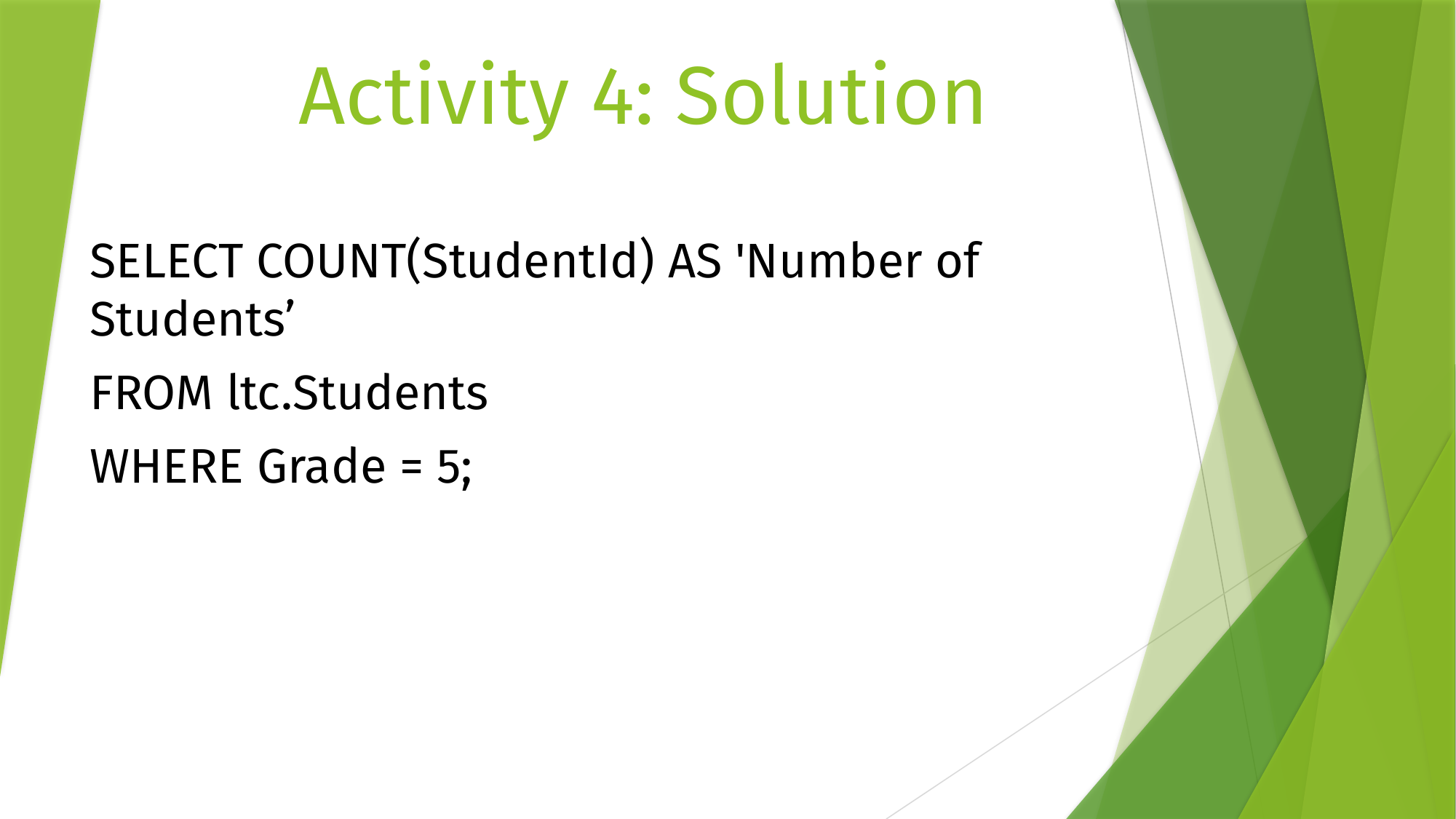

# Activity 4: Solution
SELECT COUNT(StudentId) AS 'Number of Students’
FROM ltc.Students
WHERE Grade = 5;